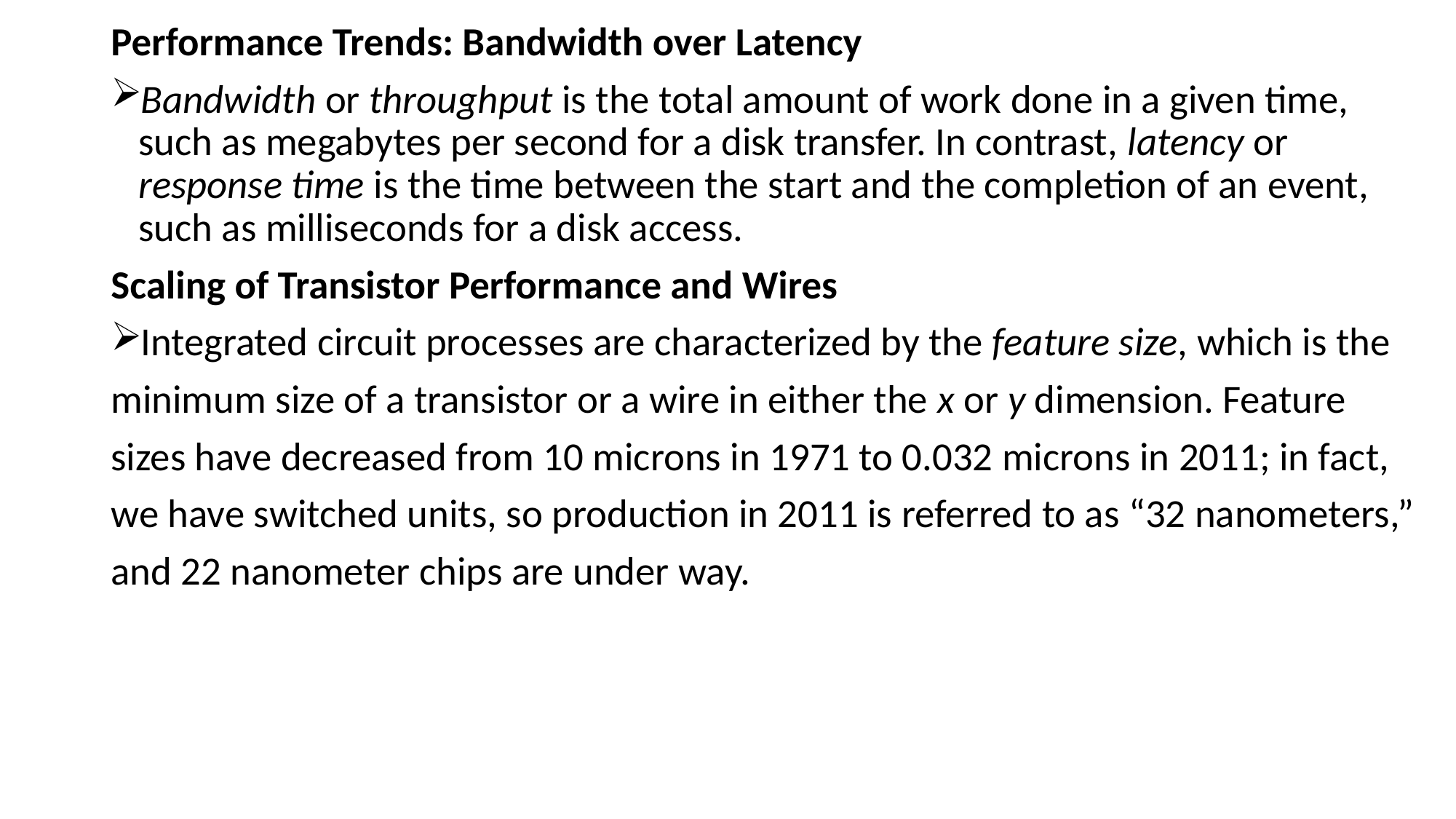

Performance Trends: Bandwidth over Latency
Bandwidth or throughput is the total amount of work done in a given time, such as megabytes per second for a disk transfer. In contrast, latency or response time is the time between the start and the completion of an event, such as milliseconds for a disk access.
Scaling of Transistor Performance and Wires
Integrated circuit processes are characterized by the feature size, which is the
minimum size of a transistor or a wire in either the x or y dimension. Feature
sizes have decreased from 10 microns in 1971 to 0.032 microns in 2011; in fact,
we have switched units, so production in 2011 is referred to as “32 nanometers,”
and 22 nanometer chips are under way.